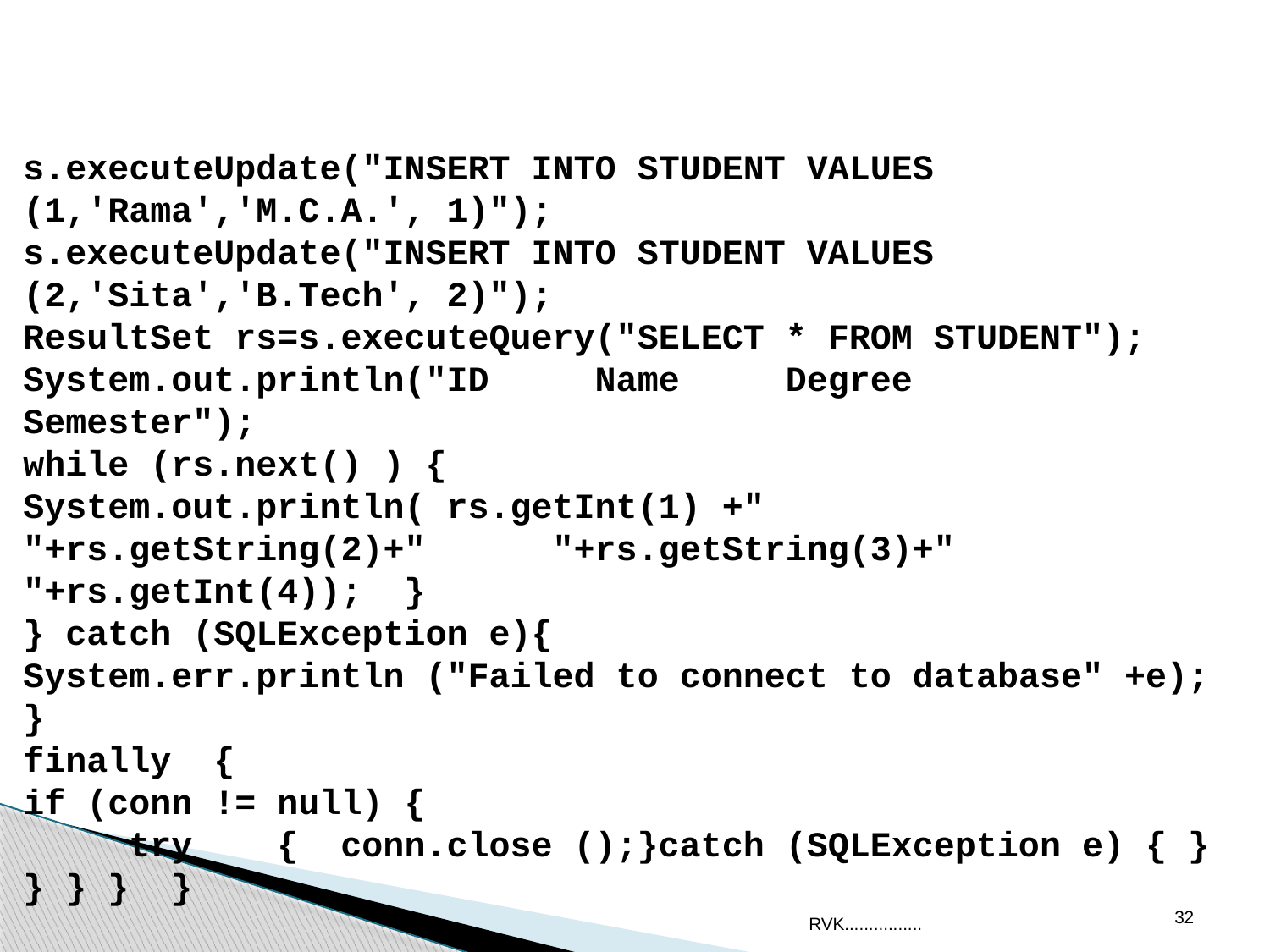

s.executeUpdate("INSERT INTO STUDENT VALUES (1,'Rama','M.C.A.', 1)");
s.executeUpdate("INSERT INTO STUDENT VALUES (2,'Sita','B.Tech', 2)");
ResultSet rs=s.executeQuery("SELECT * FROM STUDENT");
System.out.println("ID     Name     Degree     Semester");
while (rs.next() ) {
System.out.println( rs.getInt(1) +"      "+rs.getString(2)+"      "+rs.getString(3)+"     "+rs.getInt(4));	}
} catch (SQLException e){
System.err.println ("Failed to connect to database" +e);
}
finally  {
if (conn != null) {
     try    {  conn.close ();}catch (SQLException e) { }
} } }  }
32
RVK................